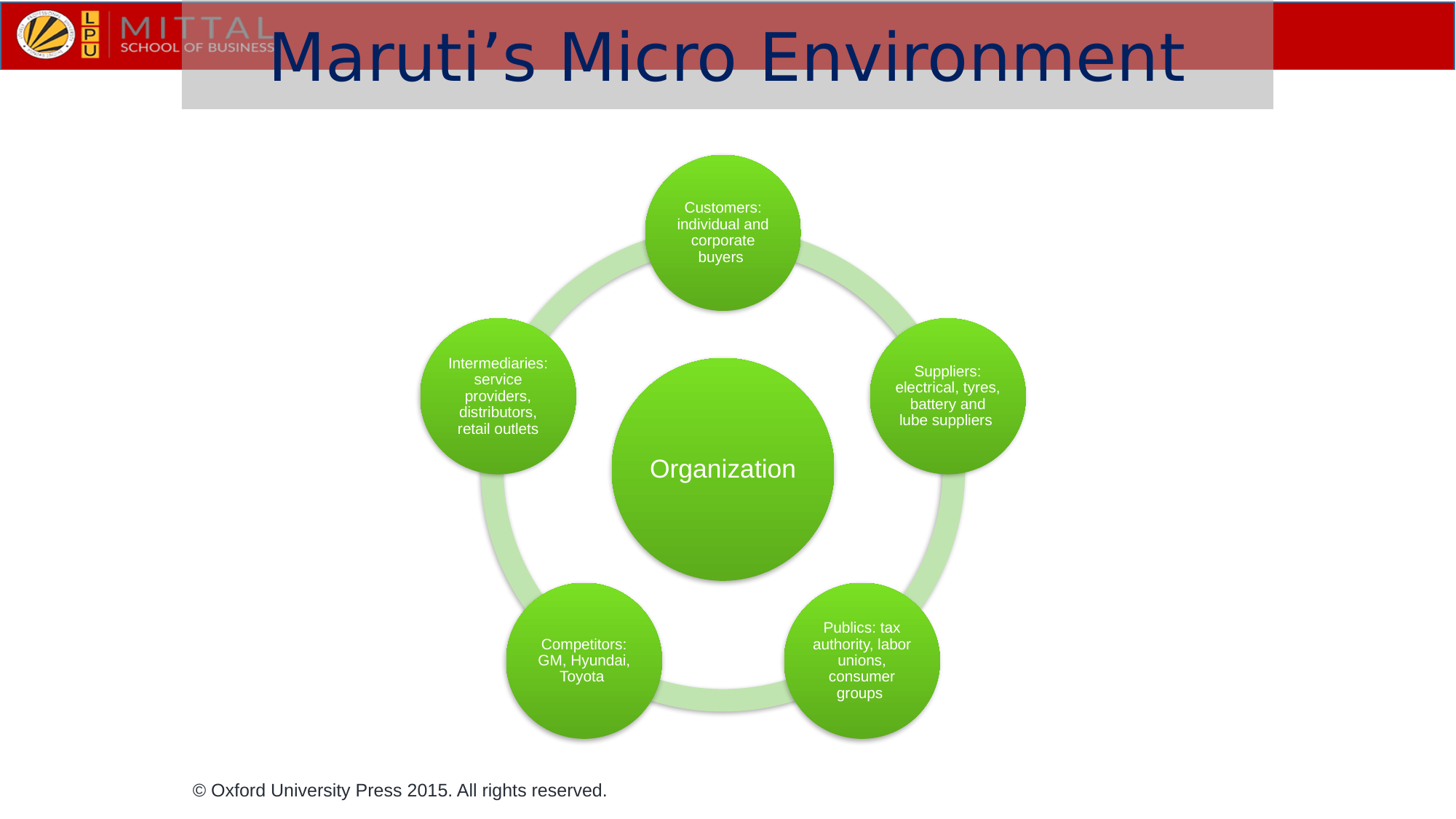

Maruti’s Micro Environment
Organization
Customers: individual and corporate buyers
Suppliers: electrical, tyres, battery and lube suppliers
Publics: tax authority, labor unions, consumer groups
Competitors: GM, Hyundai, Toyota
Intermediaries: service providers, distributors, retail outlets
© Oxford University Press 2015. All rights reserved.